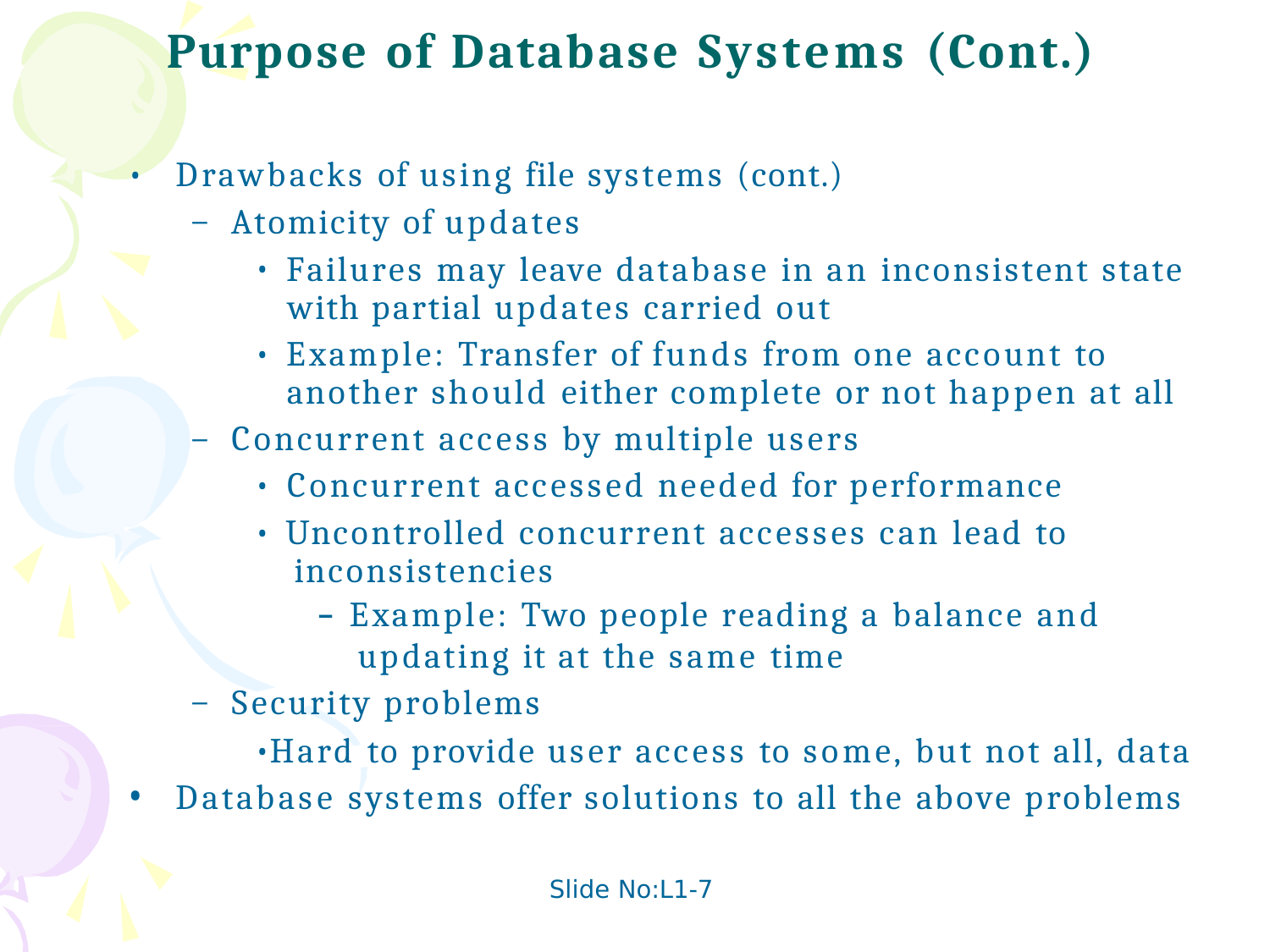

# Purpose of Database Systems (Cont.)
Drawbacks of using file systems (cont.)
Atomicity of updates
Failures may leave database in an inconsistent state  with partial updates carried out
Example: Transfer of funds from one account to  another should either complete or not happen at all
Concurrent access by multiple users
Concurrent accessed needed for performance
Uncontrolled concurrent accesses can lead to  inconsistencies
– Example: Two people reading a balance and  updating it at the same time
Security problems
Hard to provide user access to some, but not all, data  Database systems offer solutions to all the above problems
•
Slide No:L1-7